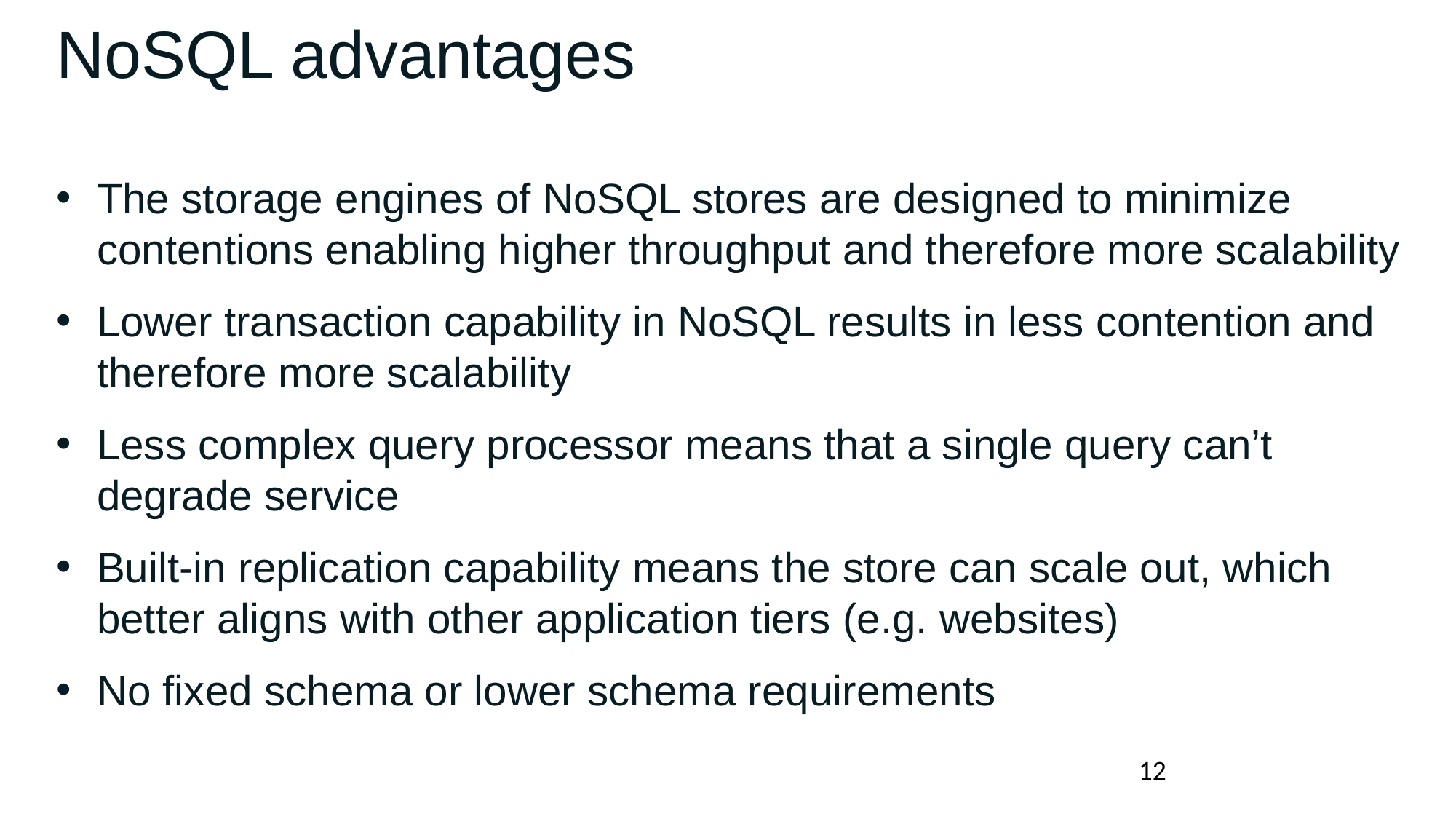

# NoSQL advantages
The storage engines of NoSQL stores are designed to minimize contentions enabling higher throughput and therefore more scalability
Lower transaction capability in NoSQL results in less contention and therefore more scalability
Less complex query processor means that a single query can’t degrade service
Built-in replication capability means the store can scale out, which better aligns with other application tiers (e.g. websites)
No fixed schema or lower schema requirements
12